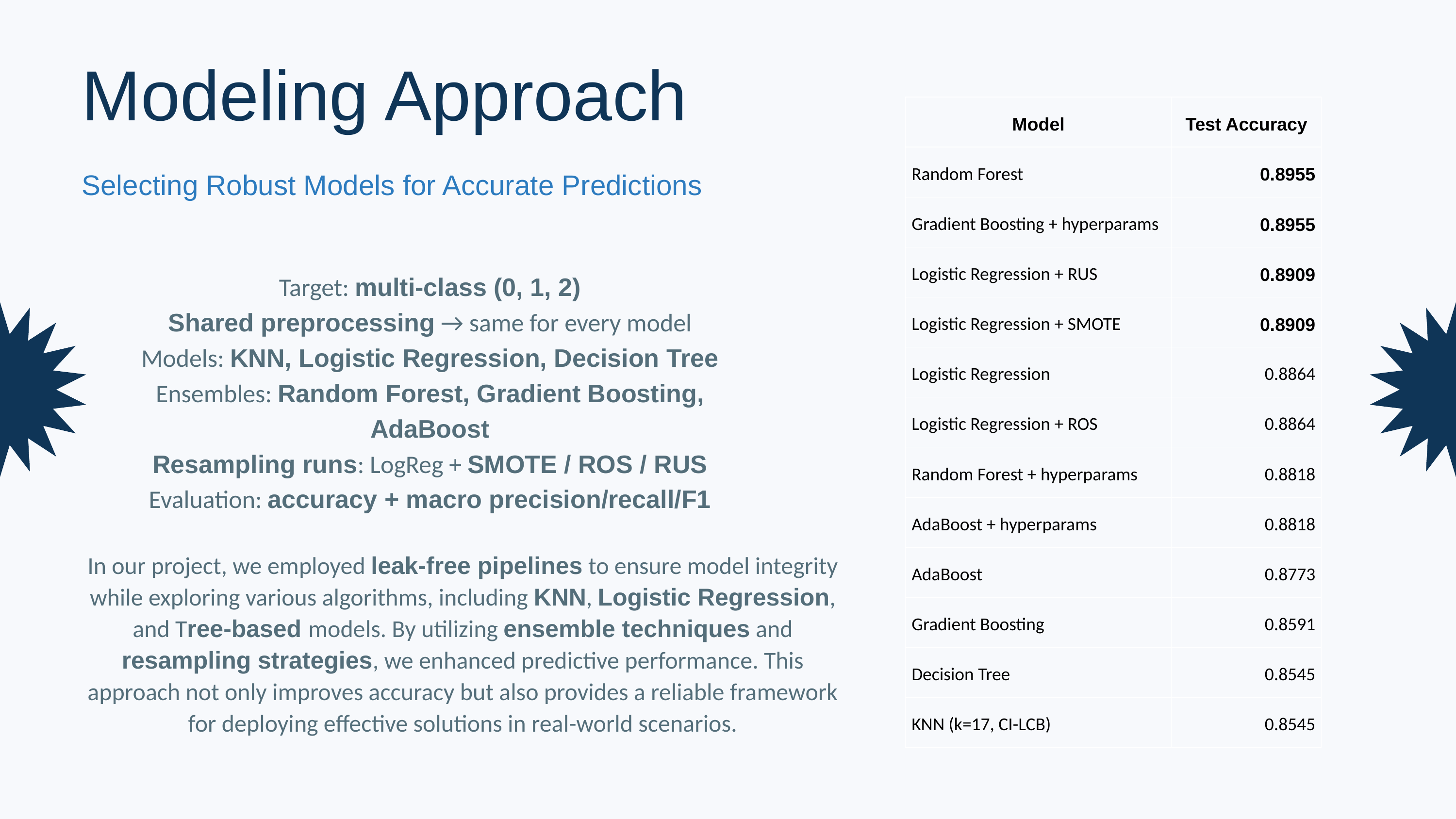

Modeling Approach
Selecting Robust Models for Accurate Predictions
| Model | Test Accuracy |
| --- | --- |
| Random Forest | 0.8955 |
| Gradient Boosting + hyperparams | 0.8955 |
| Logistic Regression + RUS | 0.8909 |
| Logistic Regression + SMOTE | 0.8909 |
| Logistic Regression | 0.8864 |
| Logistic Regression + ROS | 0.8864 |
| Random Forest + hyperparams | 0.8818 |
| AdaBoost + hyperparams | 0.8818 |
| AdaBoost | 0.8773 |
| Gradient Boosting | 0.8591 |
| Decision Tree | 0.8545 |
| KNN (k=17, CI-LCB) | 0.8545 |
Target: multi-class (0, 1, 2)
Shared preprocessing → same for every model
Models: KNN, Logistic Regression, Decision Tree
Ensembles: Random Forest, Gradient Boosting, AdaBoost
Resampling runs: LogReg + SMOTE / ROS / RUS
Evaluation: accuracy + macro precision/recall/F1

In our project, we employed leak-free pipelines to ensure model integrity while exploring various algorithms, including KNN, Logistic Regression, and Tree-based models. By utilizing ensemble techniques and resampling strategies, we enhanced predictive performance. This approach not only improves accuracy but also provides a reliable framework for deploying effective solutions in real-world scenarios.